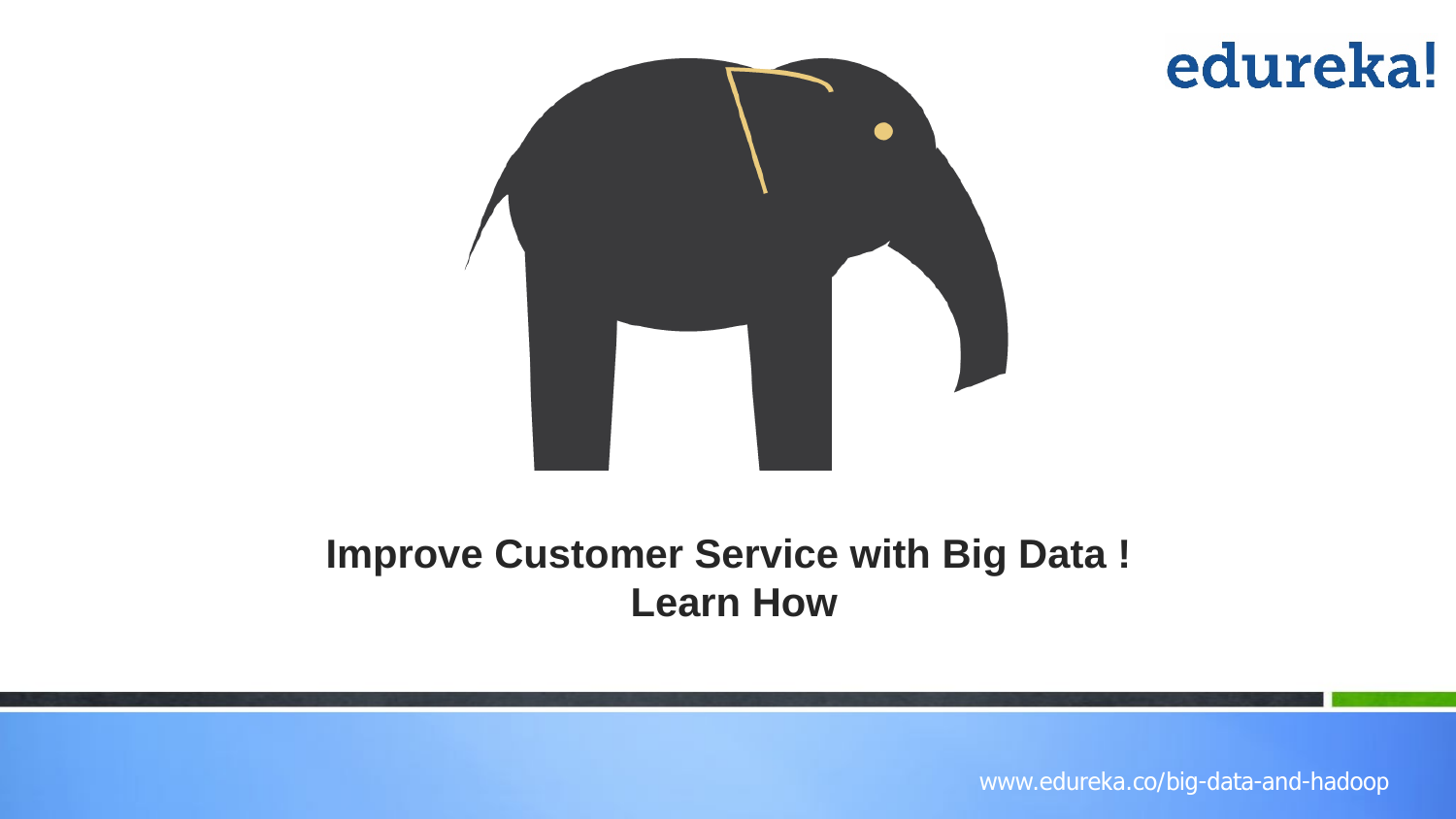

Improve Customer Service with Big Data !
Learn How